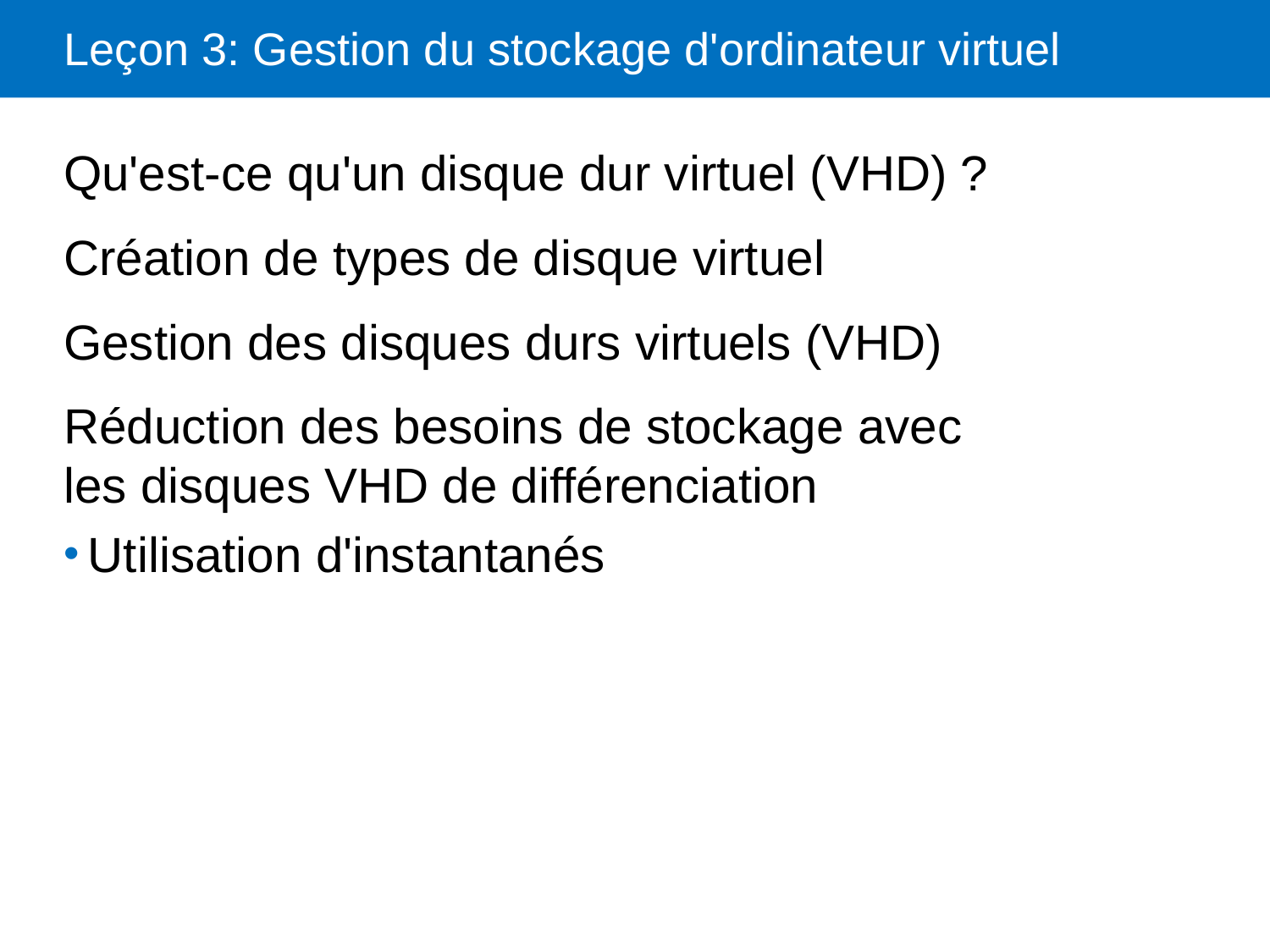

# Leçon 3: Gestion du stockage d'ordinateur virtuel
Qu'est-ce qu'un disque dur virtuel (VHD) ?
Création de types de disque virtuel
Gestion des disques durs virtuels (VHD)
Réduction des besoins de stockage avec les disques VHD de différenciation
Utilisation d'instantanés